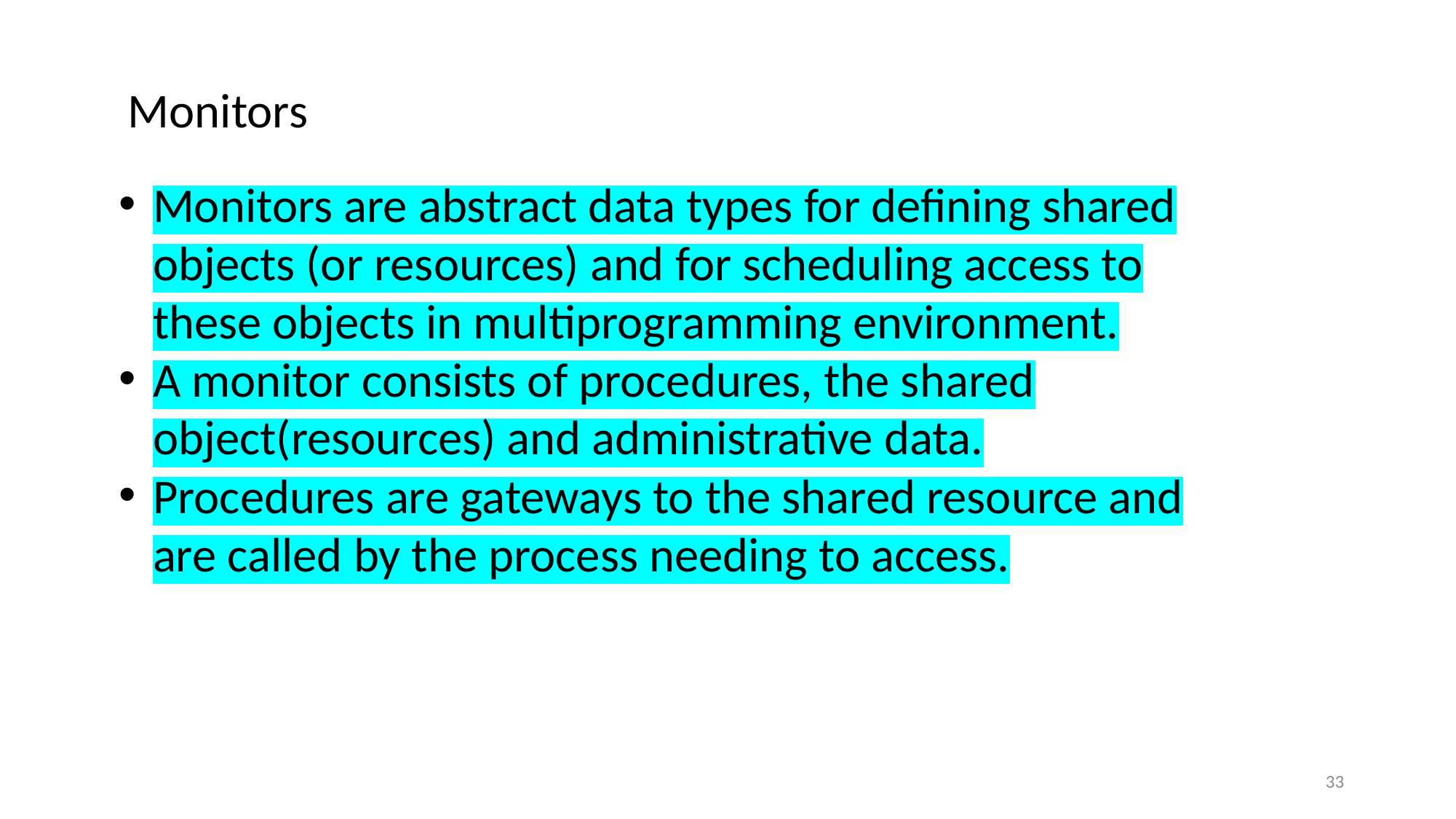

Monitors
Monitors are abstract data types for defining shared objects (or resources) and for scheduling access to these objects in multiprogramming environment.
A monitor consists of procedures, the shared object(resources) and administrative data.
Procedures are gateways to the shared resource and are called by the process needing to access.

33